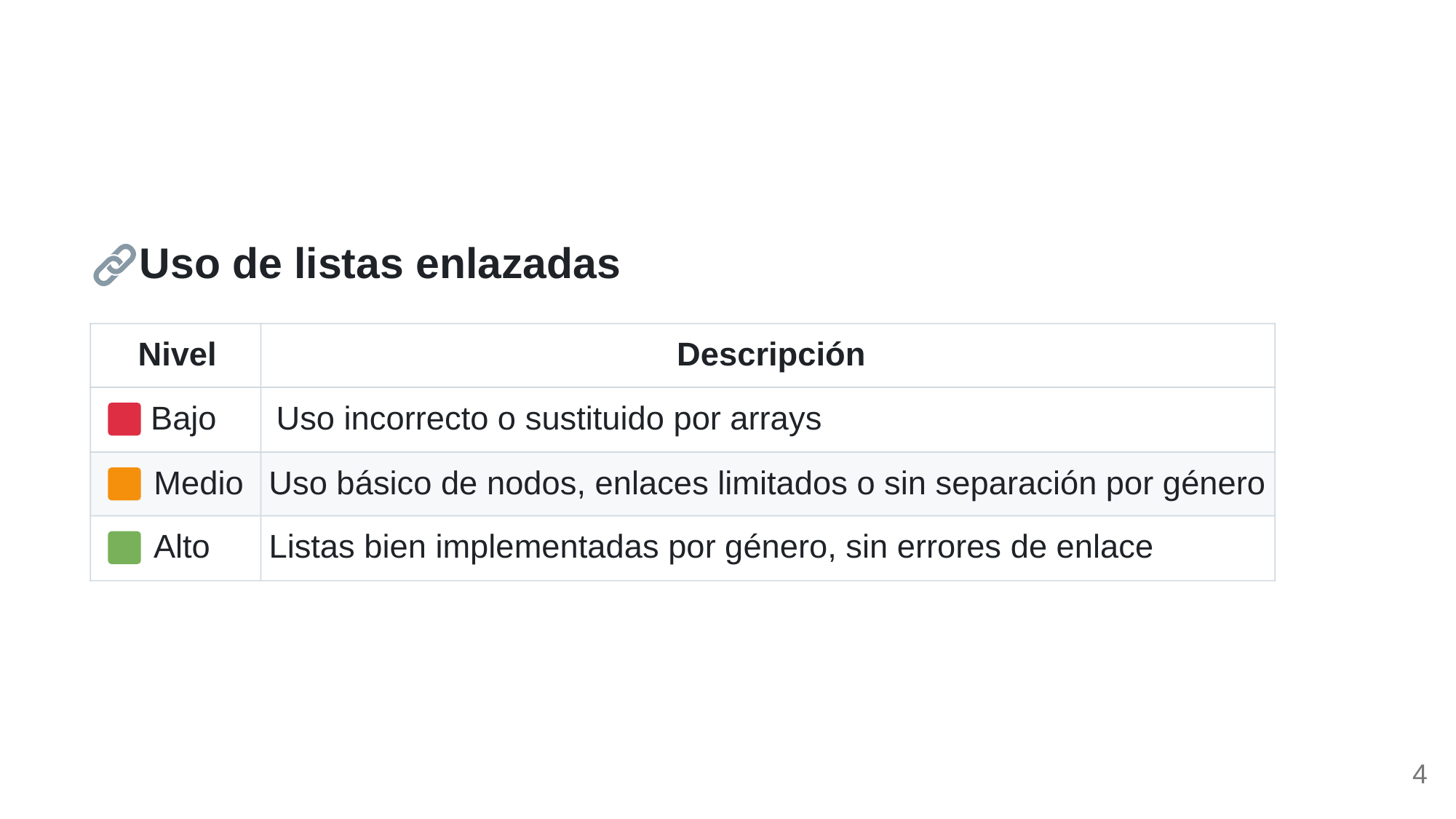

Uso de listas enlazadas

Nivel
Descripción

 Bajo
Uso incorrecto o sustituido por arrays

 Medio
Uso básico de nodos, enlaces limitados o sin separación por género

 Alto
Listas bien implementadas por género, sin errores de enlace

4